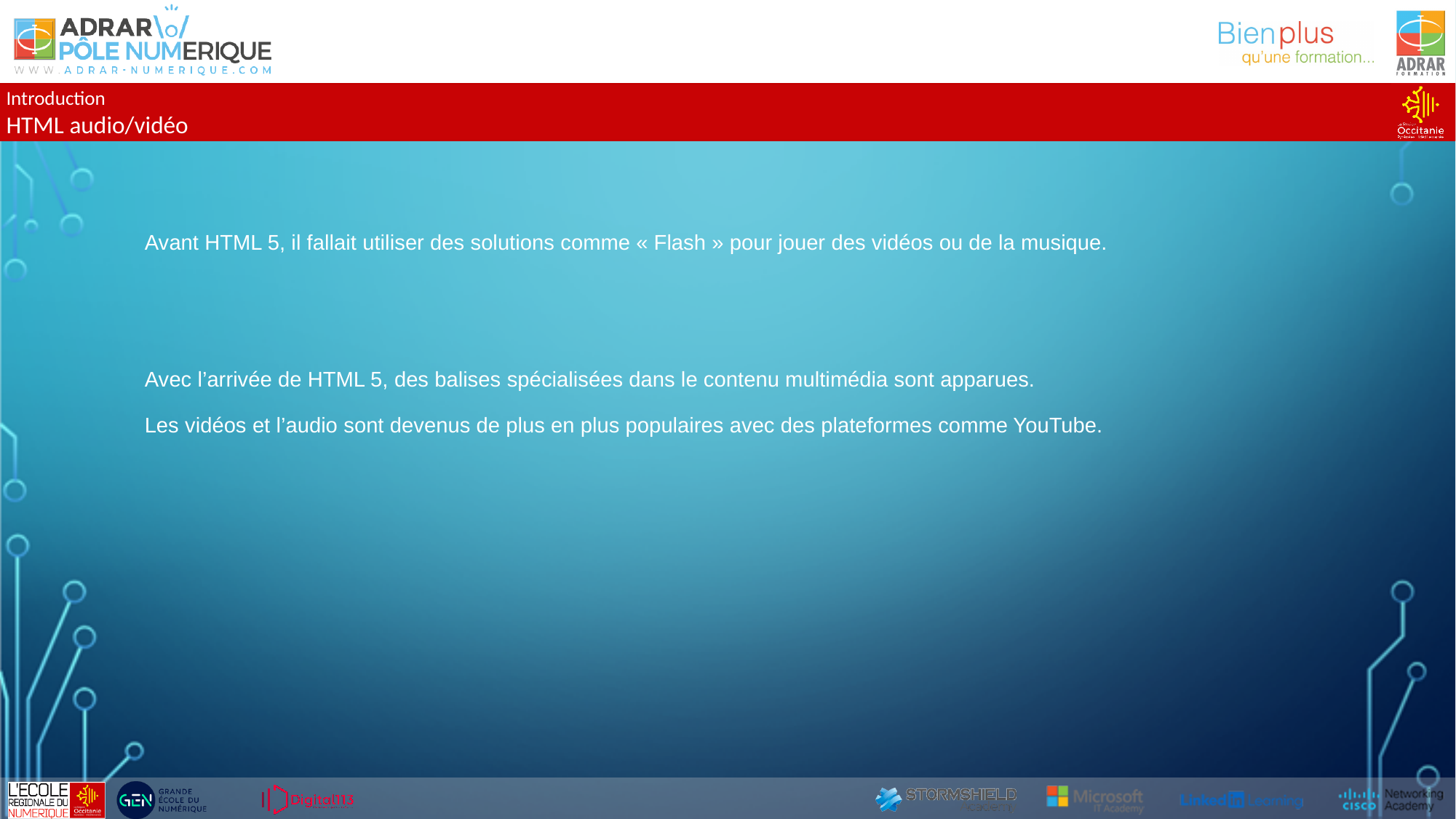

Introduction
HTML audio/vidéo
Avant HTML 5, il fallait utiliser des solutions comme « Flash » pour jouer des vidéos ou de la musique.

Avec l’arrivée de HTML 5, des balises spécialisées dans le contenu multimédia sont apparues.
Les vidéos et l’audio sont devenus de plus en plus populaires avec des plateformes comme YouTube.